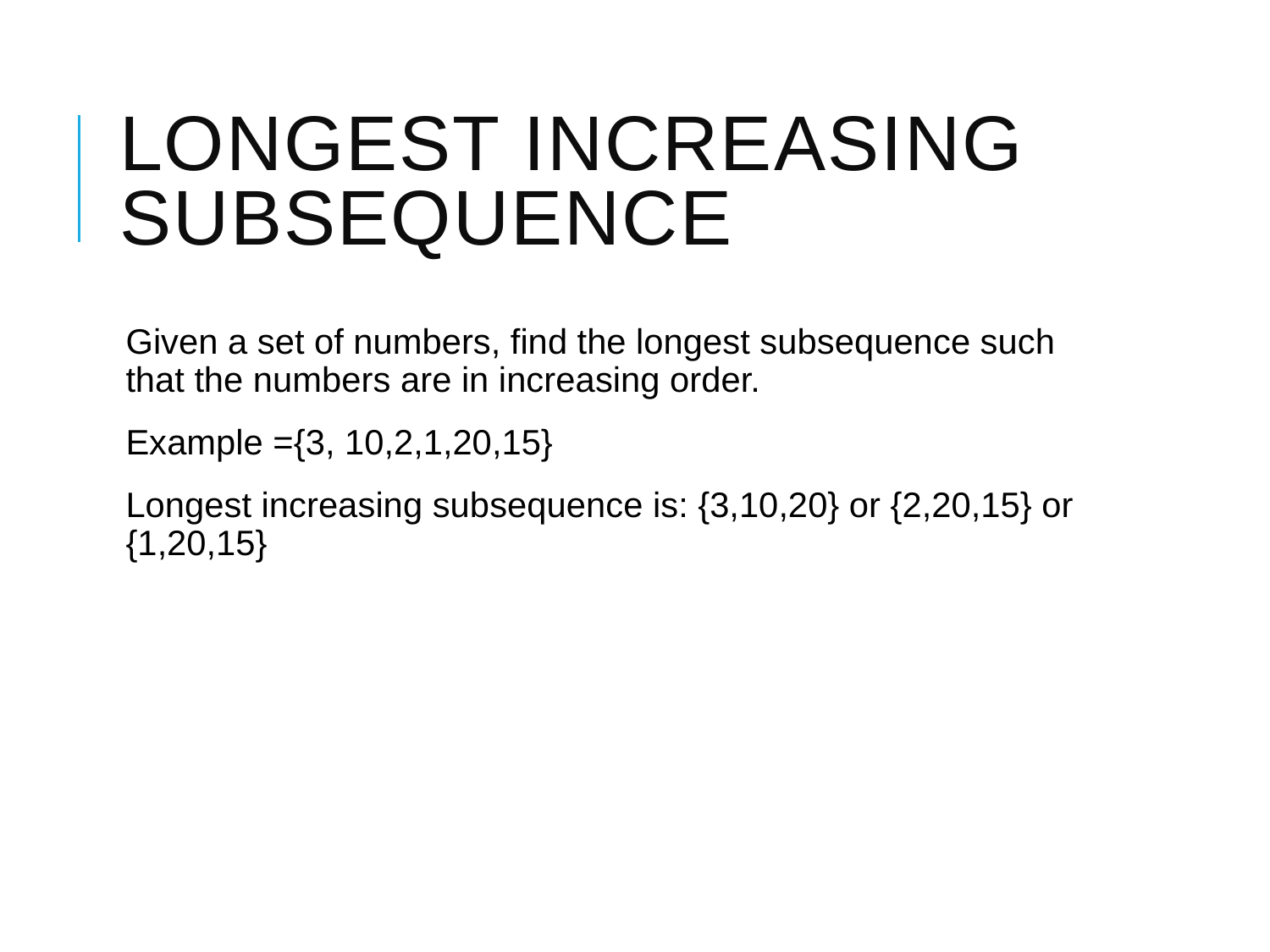

# Longest INCREASING SUBSEQUENCE
Given a set of numbers, find the longest subsequence such that the numbers are in increasing order.
Example ={3, 10,2,1,20,15}
Longest increasing subsequence is: {3,10,20} or {2,20,15} or {1,20,15}